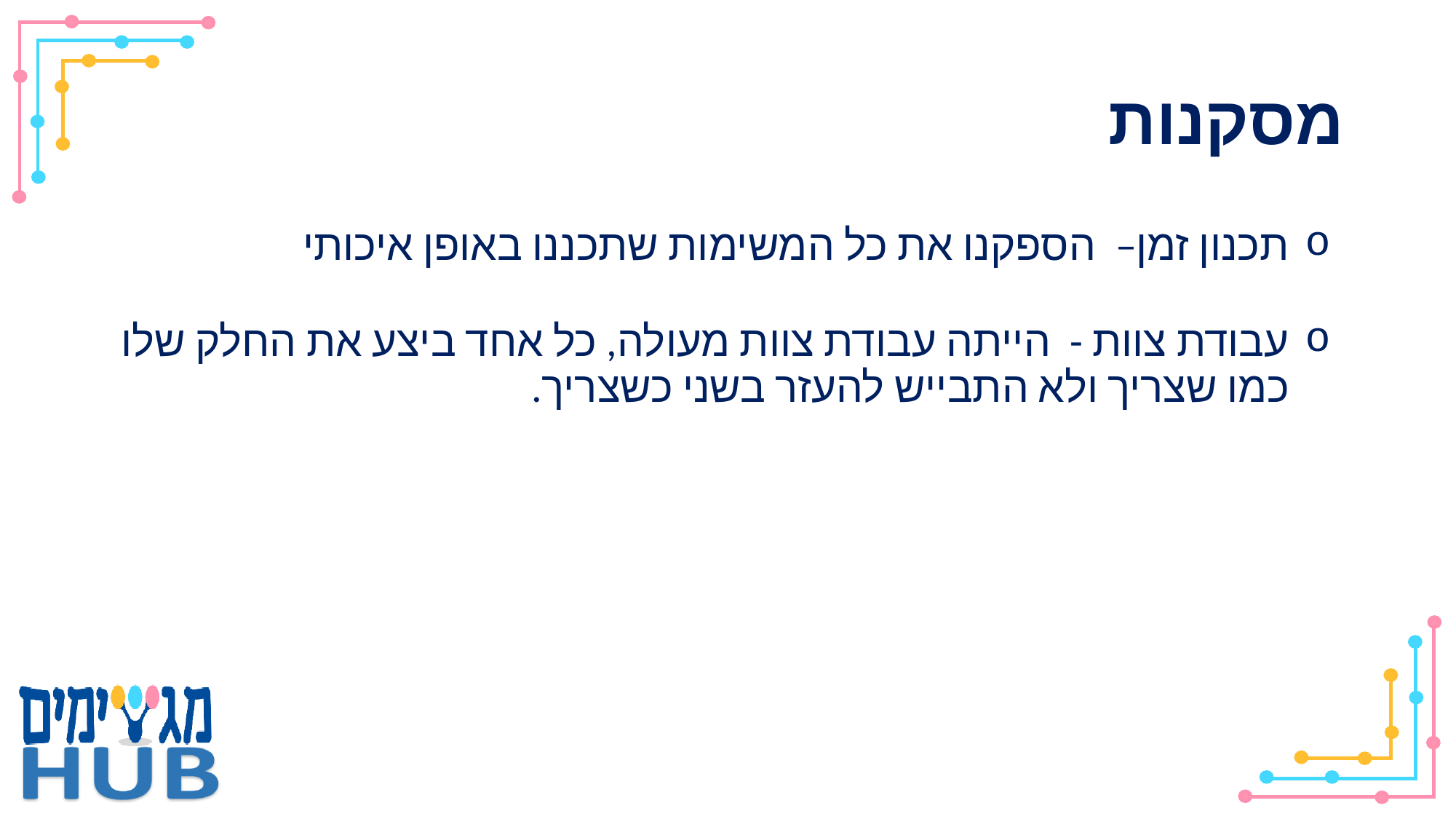

# מסקנות
תכנון זמן–  הספקנו את כל המשימות שתכננו באופן איכותי
עבודת צוות -  הייתה עבודת צוות מעולה, כל אחד ביצע את החלק שלו כמו שצריך ולא התבייש להעזר בשני כשצריך.